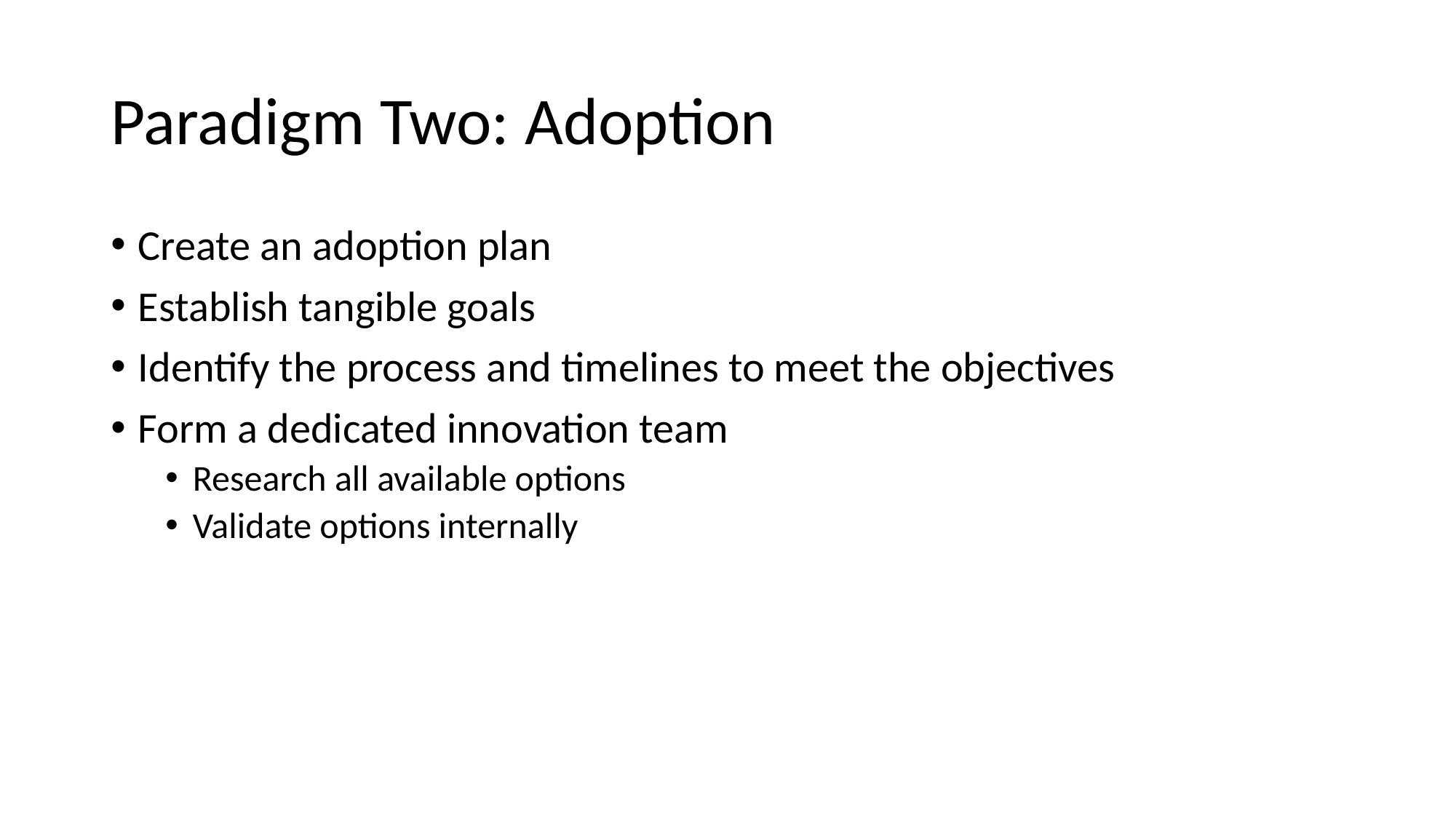

# Paradigm Two: Adoption
Create an adoption plan
Establish tangible goals
Identify the process and timelines to meet the objectives
Form a dedicated innovation team
Research all available options
Validate options internally